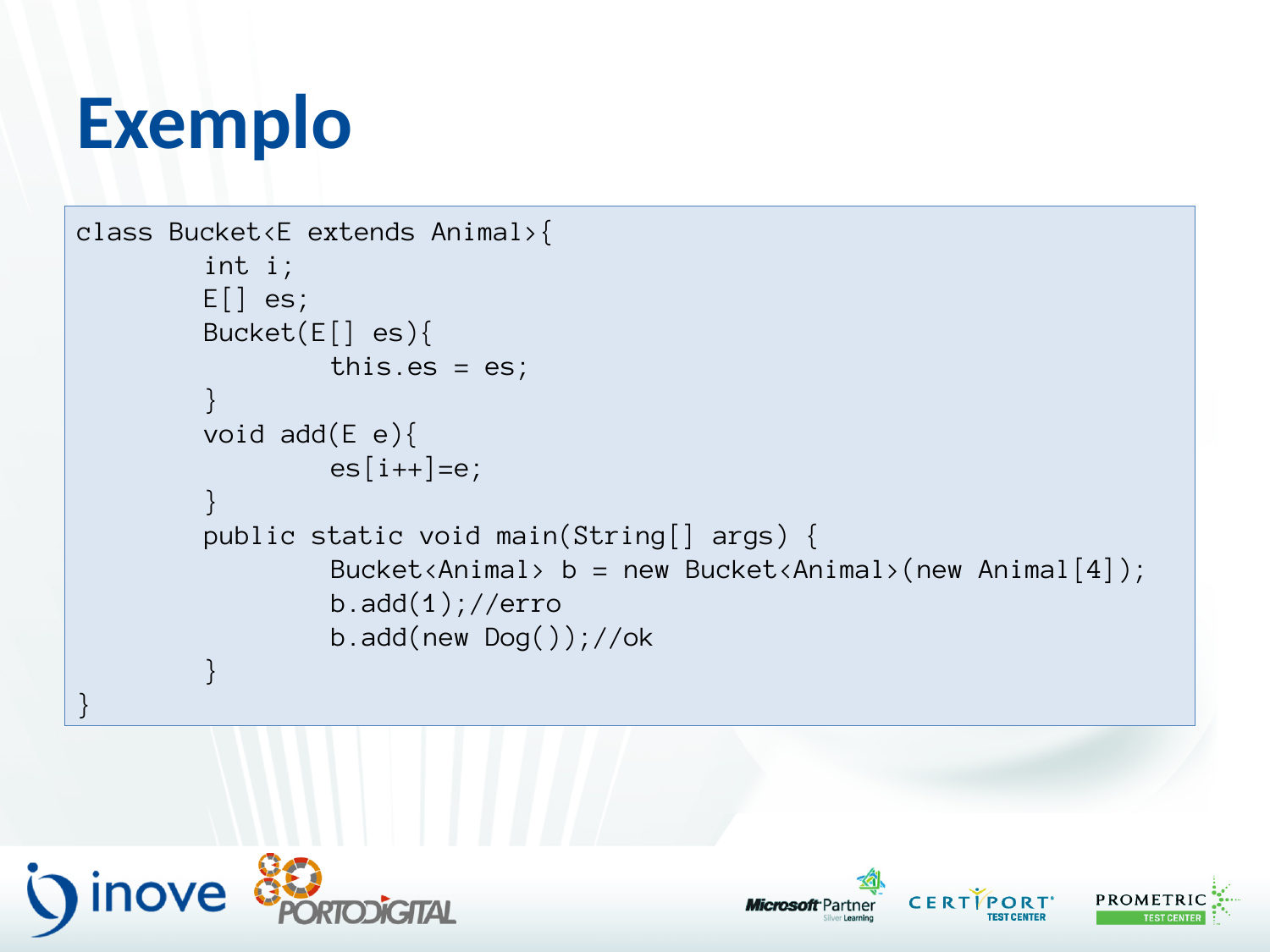

# Exemplo
class Bucket<E extends Animal>{
	int i;
	E[] es;
	Bucket(E[] es){
		this.es = es;
	}
	void add(E e){
		es[i++]=e;
	}
	public static void main(String[] args) {
		Bucket<Animal> b = new Bucket<Animal>(new Animal[4]);
		b.add(1);//erro
		b.add(new Dog());//ok
	}
}